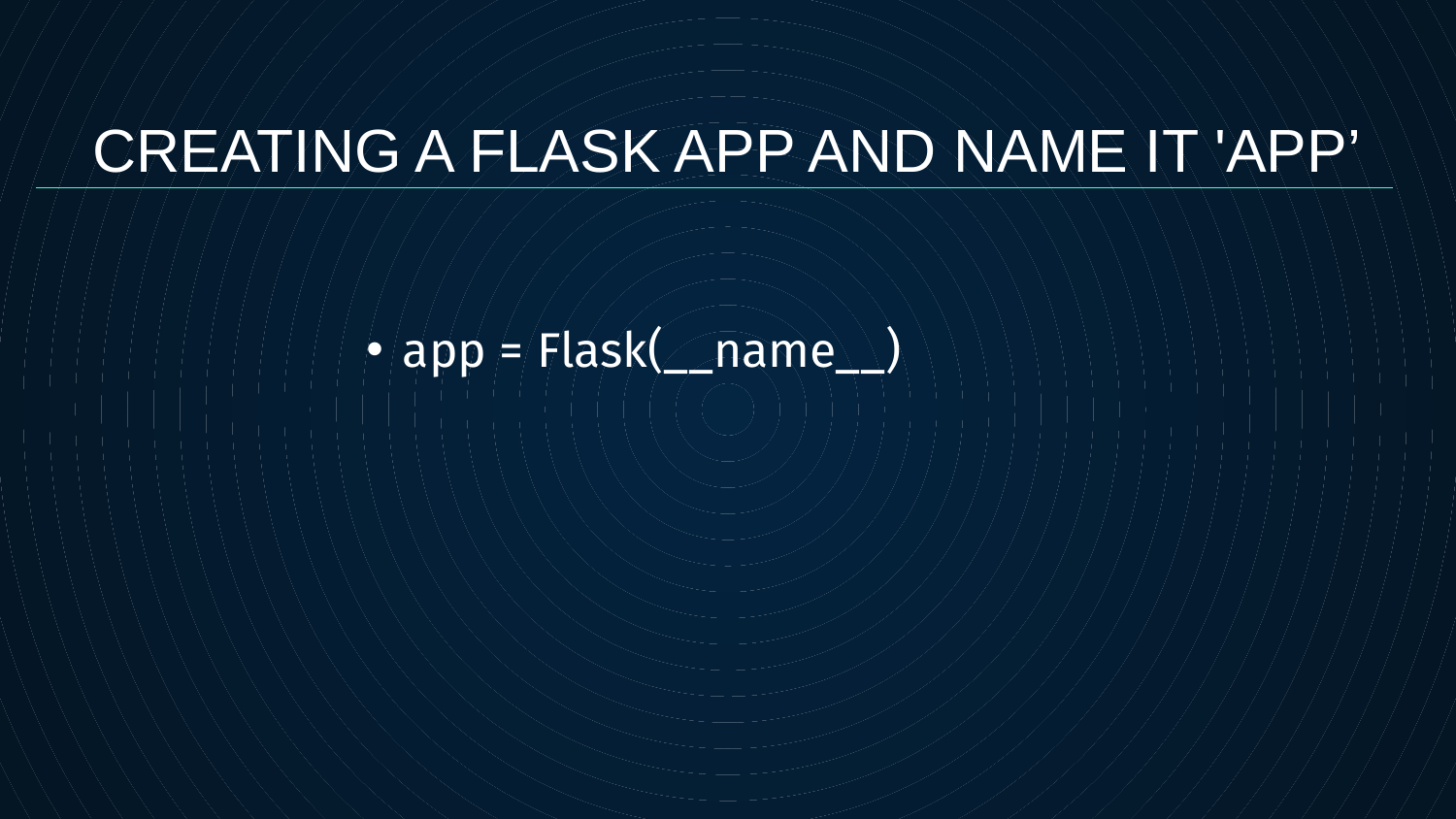

# CREATING A FLASK APP AND NAME IT 'APP’
app = Flask(__name__)